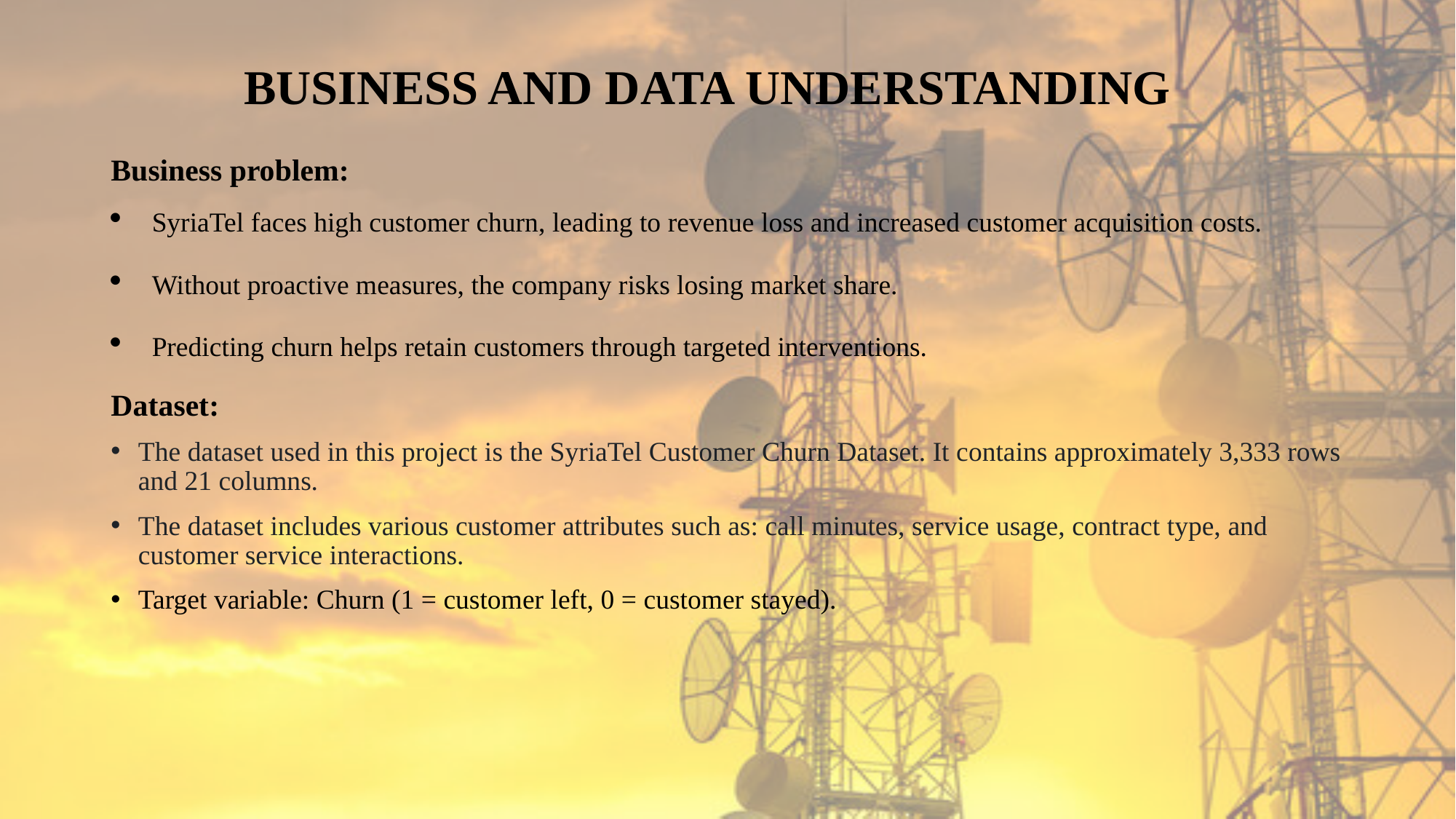

# BUSINESS AND DATA UNDERSTANDING
Business problem:
SyriaTel faces high customer churn, leading to revenue loss and increased customer acquisition costs.
Without proactive measures, the company risks losing market share.
Predicting churn helps retain customers through targeted interventions.
Dataset:
The dataset used in this project is the SyriaTel Customer Churn Dataset. It contains approximately 3,333 rows and 21 columns.
The dataset includes various customer attributes such as: call minutes, service usage, contract type, and customer service interactions.
Target variable: Churn (1 = customer left, 0 = customer stayed).